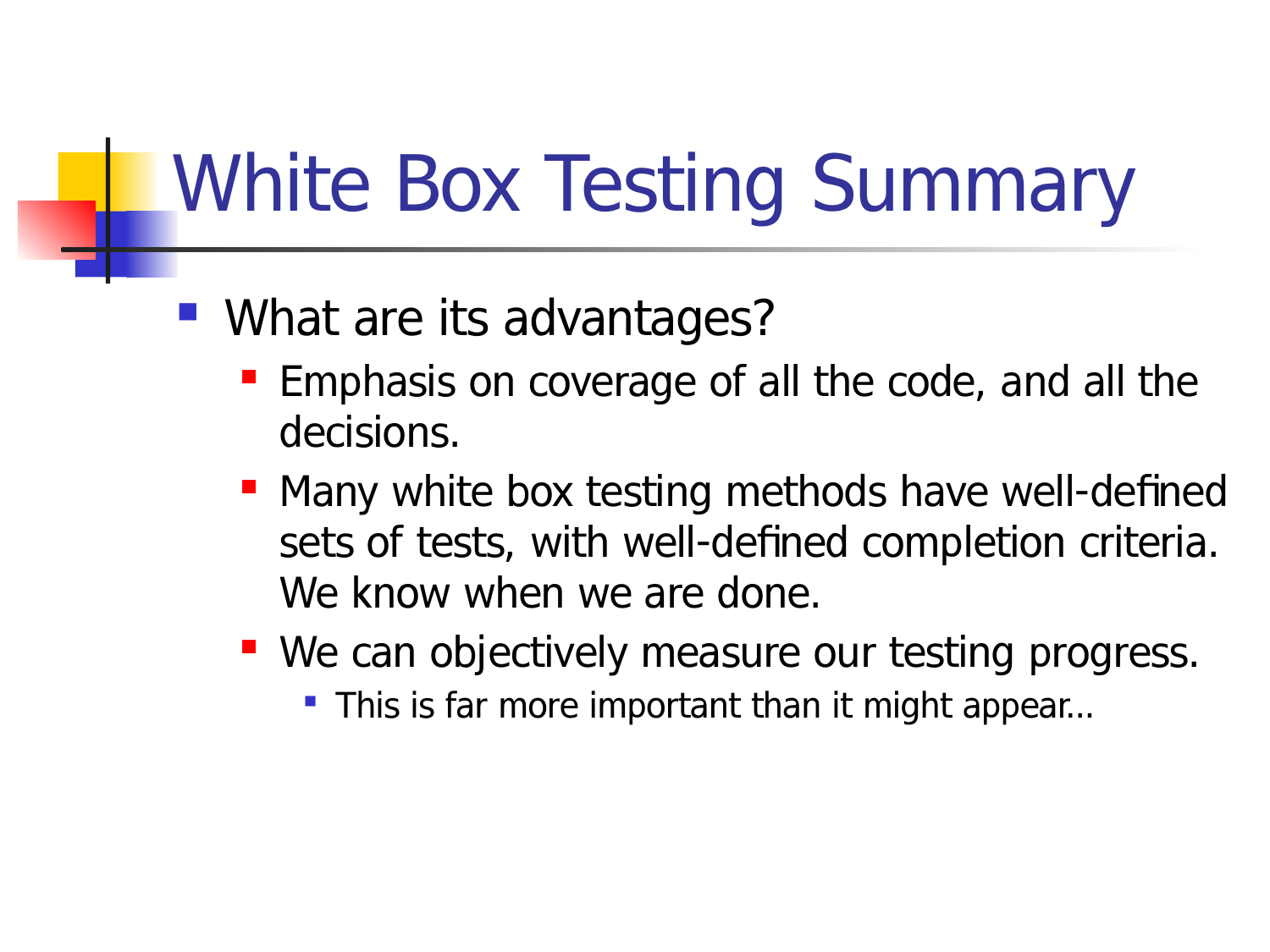

# White Box Testing Summary
What are its advantages?
Emphasis on coverage of all the code, and all the decisions.
Many white box testing methods have well-defined sets of tests, with well-defined completion criteria. We know when we are done.
We can objectively measure our testing progress.
This is far more important than it might appear…